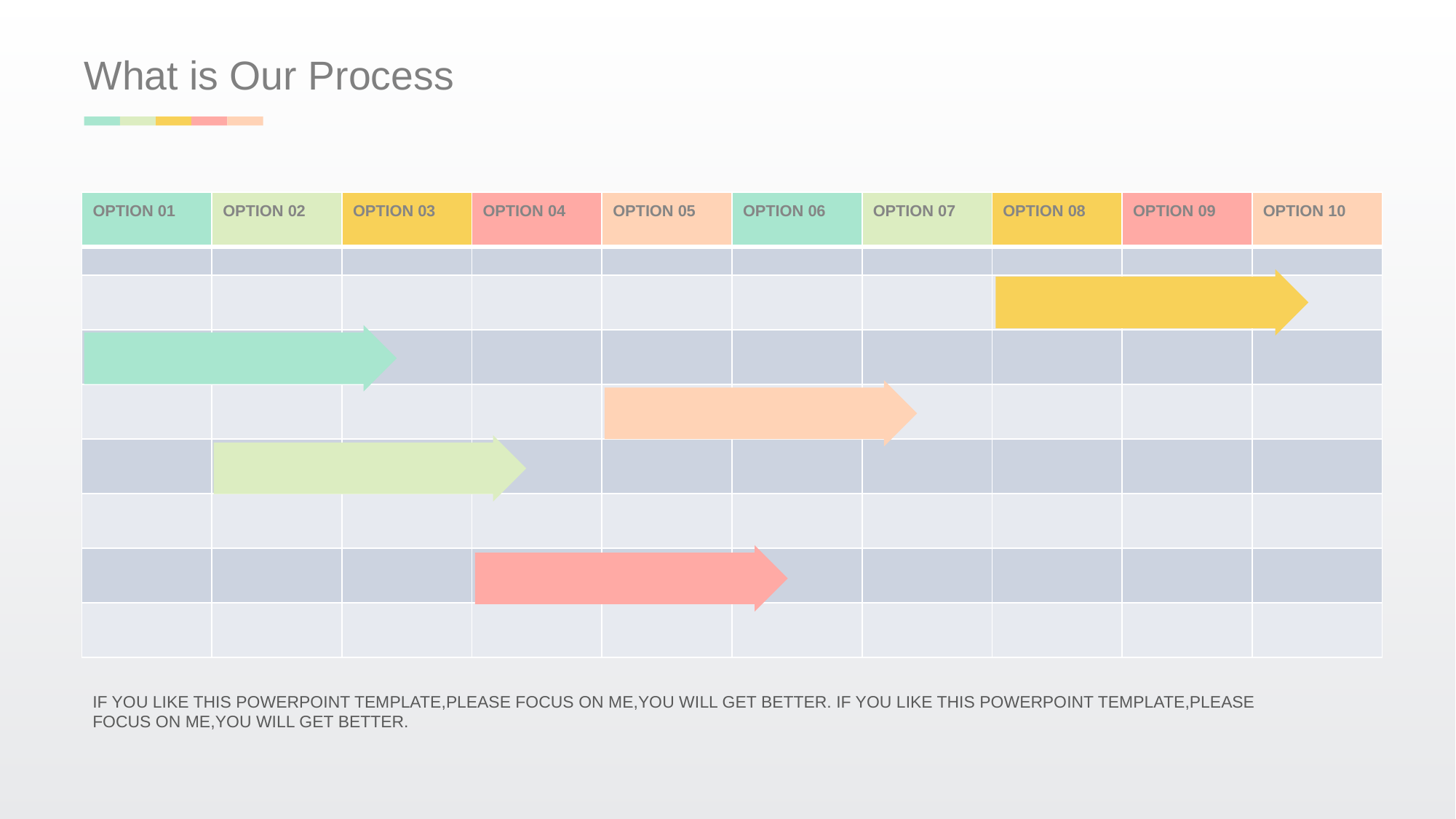

What is Our Process

| OPTION 01 | OPTION 02 | OPTION 03 | OPTION 04 | OPTION 05 | OPTION 06 | OPTION 07 | OPTION 08 | OPTION 09 | OPTION 10 |
| --- | --- | --- | --- | --- | --- | --- | --- | --- | --- |
|  |  |  |  |  |  |  |  |  |  |
|  |  |  |  |  |  |  |  |  |  |
|  |  |  |  |  |  |  |  |  |  |
|  |  |  |  |  |  |  |  |  |  |
|  |  |  |  |  |  |  |  |  |  |
|  |  |  |  |  |  |  |  |  |  |
|  |  |  |  |  |  |  |  |  |  |
|  |  |  |  |  |  |  |  |  |  |

IF YOU LIKE THIS POWERPOINT TEMPLATE,PLEASE FOCUS ON ME,YOU WILL GET BETTER. IF YOU LIKE THIS POWERPOINT TEMPLATE,PLEASE FOCUS ON ME,YOU WILL GET BETTER.